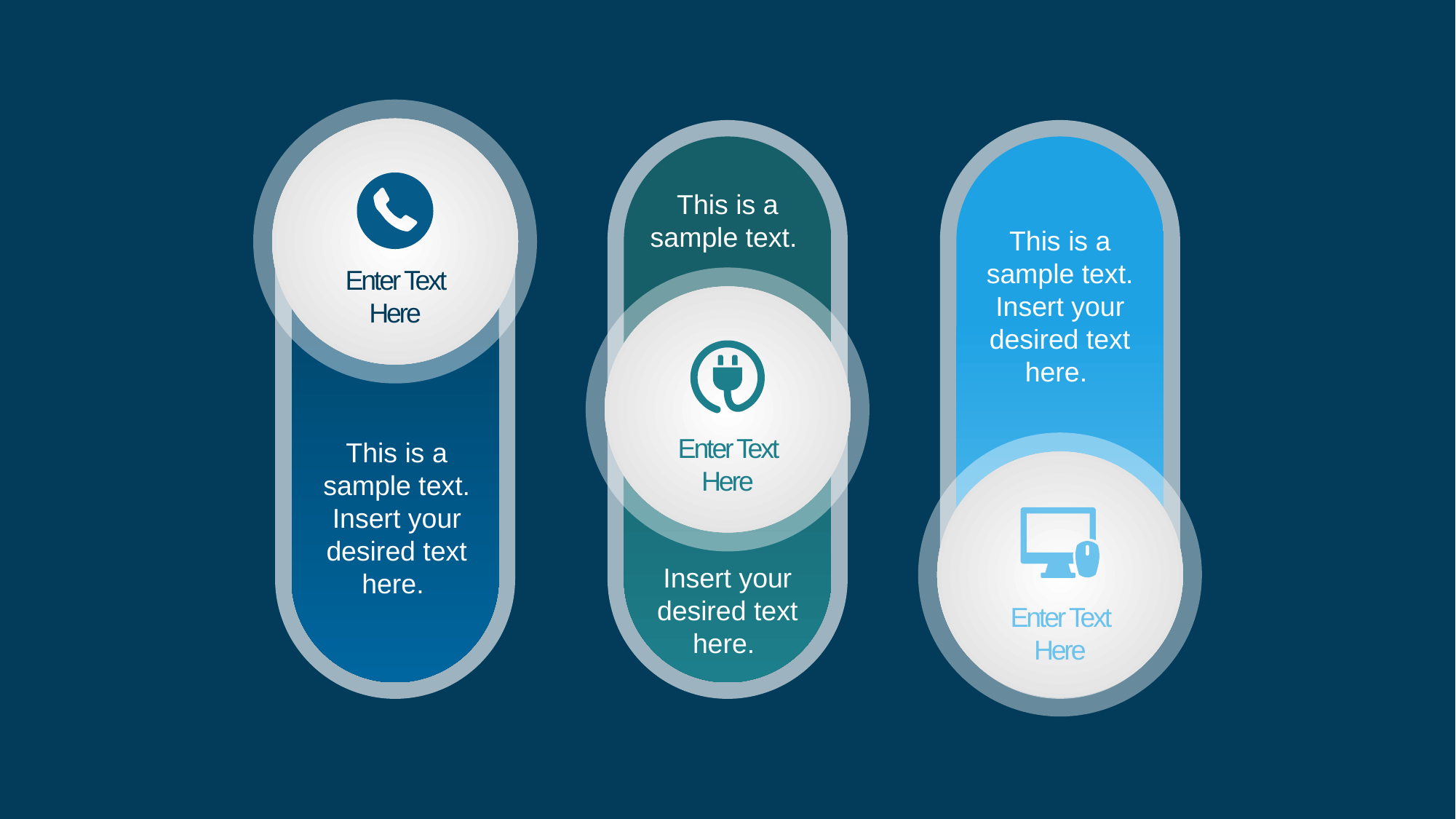

Enter Text Here
This is a sample text. Insert your desired text here.

This is a sample text.

Enter Text Here
Insert your desired text here.

This is a sample text. Insert your desired text here.

Enter Text Here